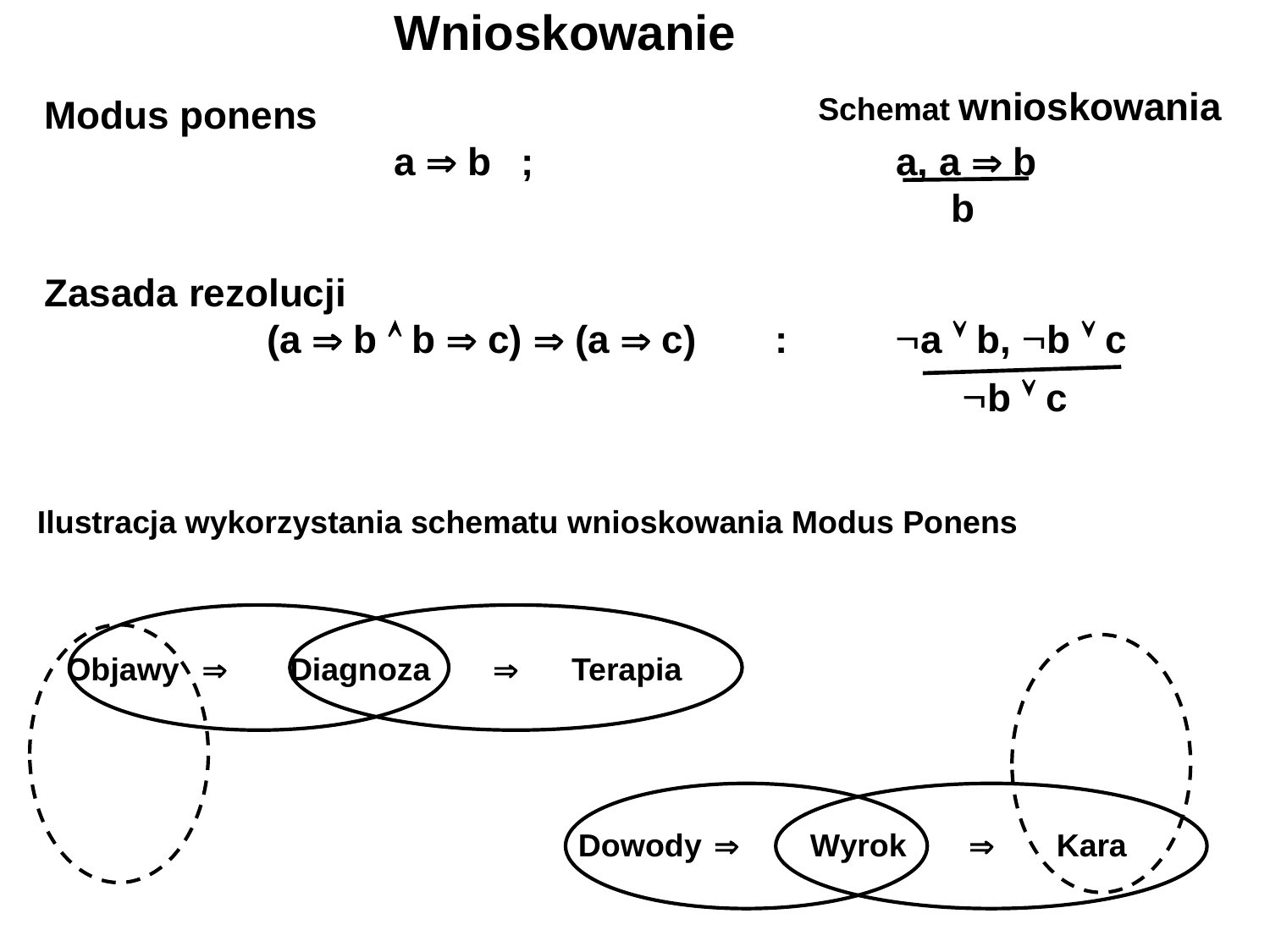

Wnioskowanie

Modus ponens
			a ⇒ b	;	                       a, a ⇒ b
                                                                                    b
Schemat wnioskowania

Zasada rezolucji
		(a ⇒ b ∧ b ⇒ c) ⇒ (a ⇒ c)	:          ¬a ∨ b, ¬b ∨ c

¬b ∨ c
Ilustracja wykorzystania schematu wnioskowania Modus Ponens
Objawy	 ⇒       Diagnoza       ⇒      Terapia

Dowody	 ⇒        Wyrok       ⇒       Kara